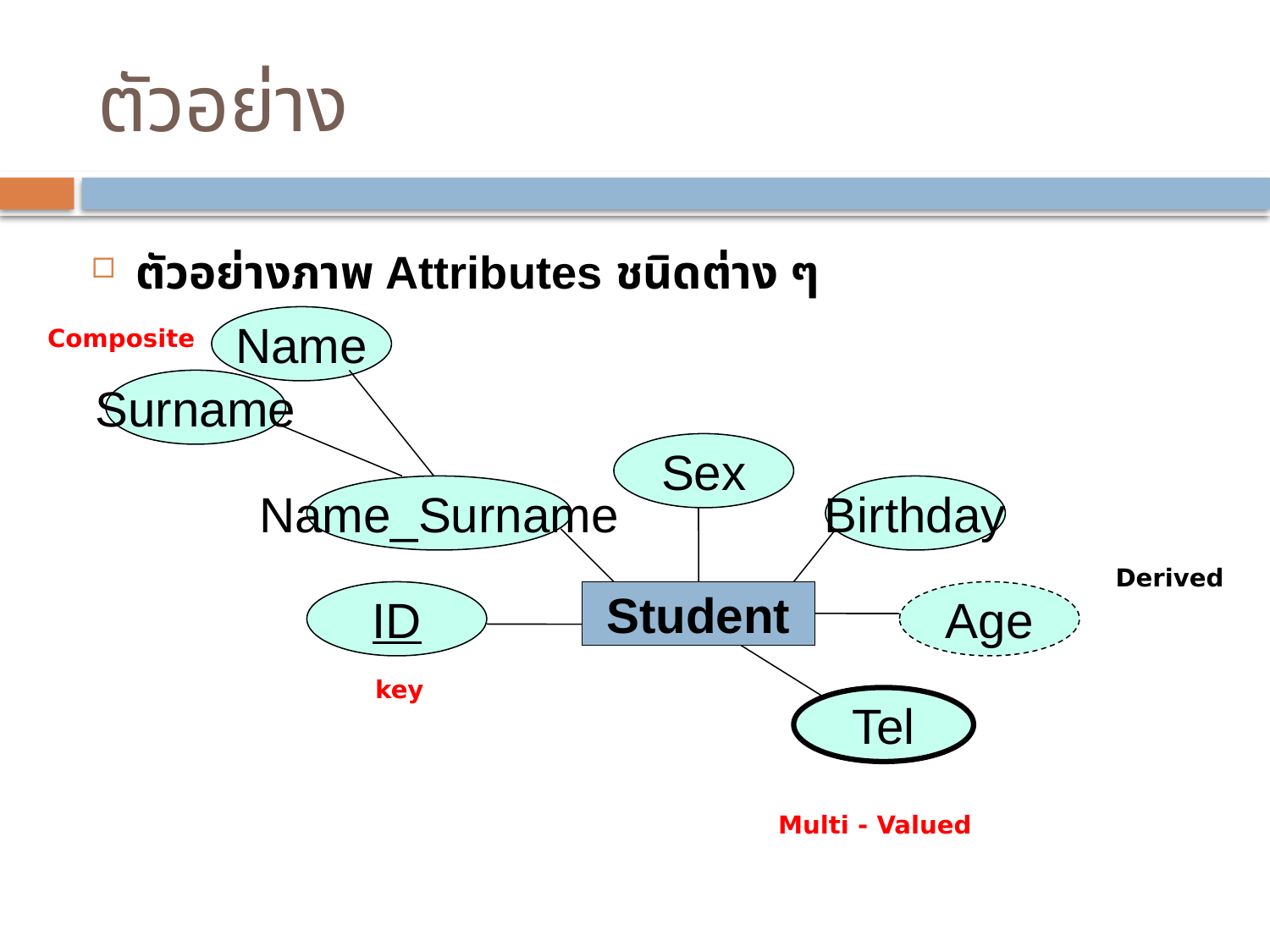

# ตัวอย่าง
ตัวอย่างภาพ Attributes ชนิดต่าง ๆ
Name
Composite
Surname

Sex
Name_Surname
Birthday

 Derived
ID
Student
Age

key
Tel
Multi - Valued